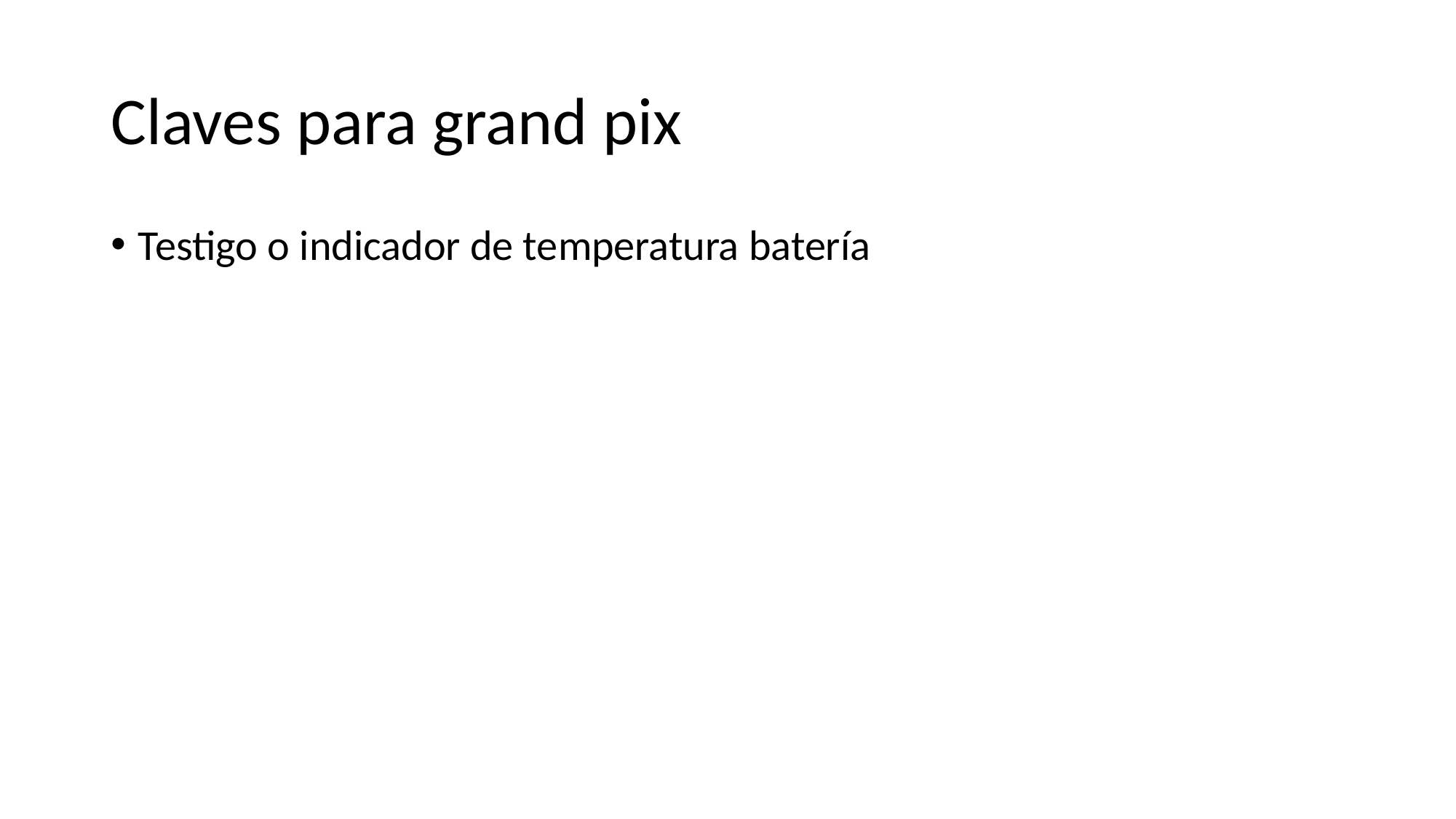

# Claves para grand pix
Testigo o indicador de temperatura batería